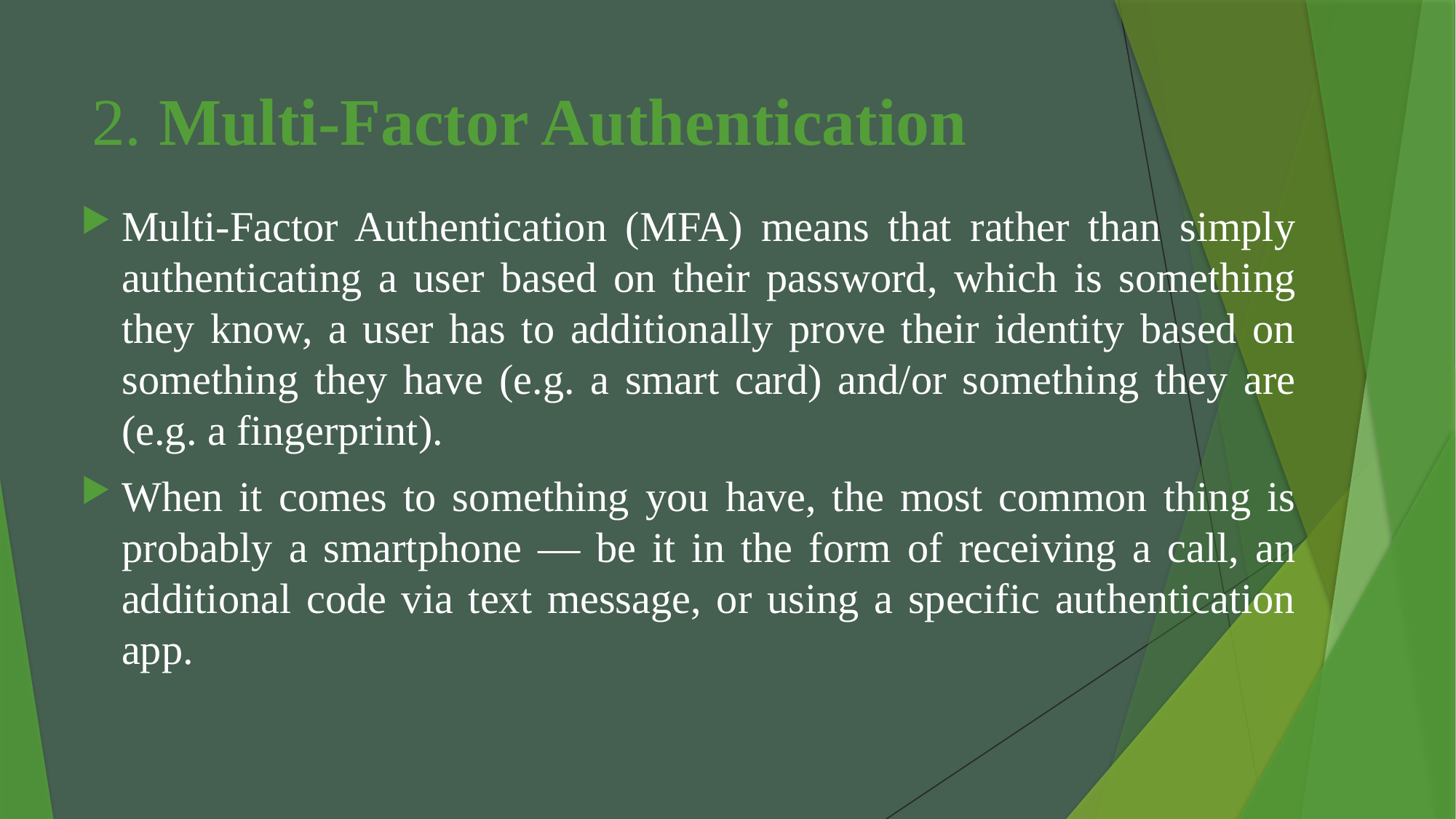

# 2. Multi-Factor Authentication
Multi-Factor Authentication (MFA) means that rather than simply authenticating a user based on their password, which is something they know, a user has to additionally prove their identity based on something they have (e.g. a smart card) and/or something they are (e.g. a fingerprint).
When it comes to something you have, the most common thing is probably a smartphone — be it in the form of receiving a call, an additional code via text message, or using a specific authentication app.